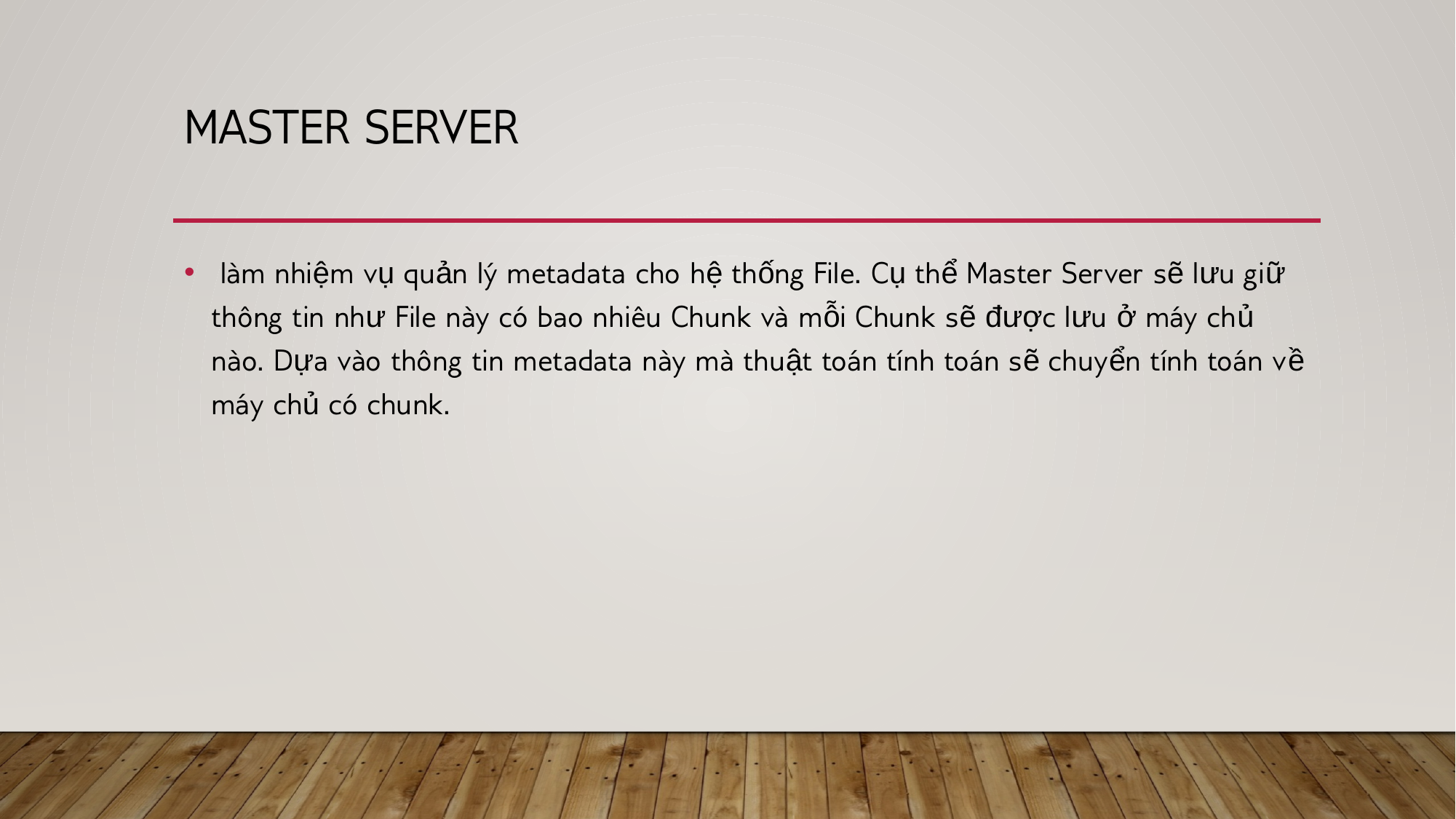

# Master server
 làm nhiệm vụ quản lý metadata cho hệ thống File. Cụ thể Master Server sẽ lưu giữ thông tin như File này có bao nhiêu Chunk và mỗi Chunk sẽ được lưu ở máy chủ nào. Dựa vào thông tin metadata này mà thuật toán tính toán sẽ chuyển tính toán về máy chủ có chunk.